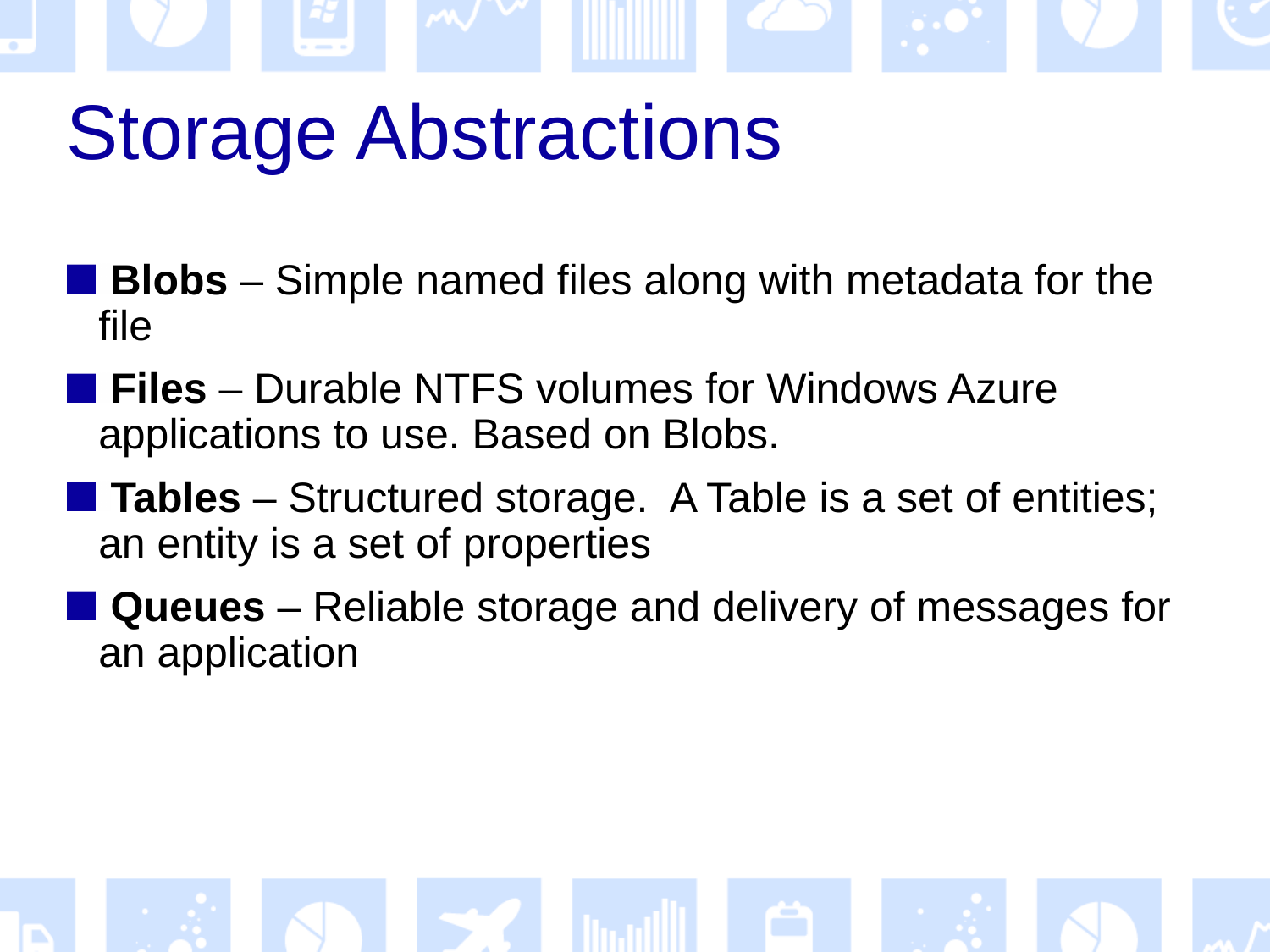

# Storage Abstractions
Blobs – Simple named files along with metadata for the file
Files – Durable NTFS volumes for Windows Azure applications to use. Based on Blobs.
Tables – Structured storage.  A Table is a set of entities; an entity is a set of properties
Queues – Reliable storage and delivery of messages for an application